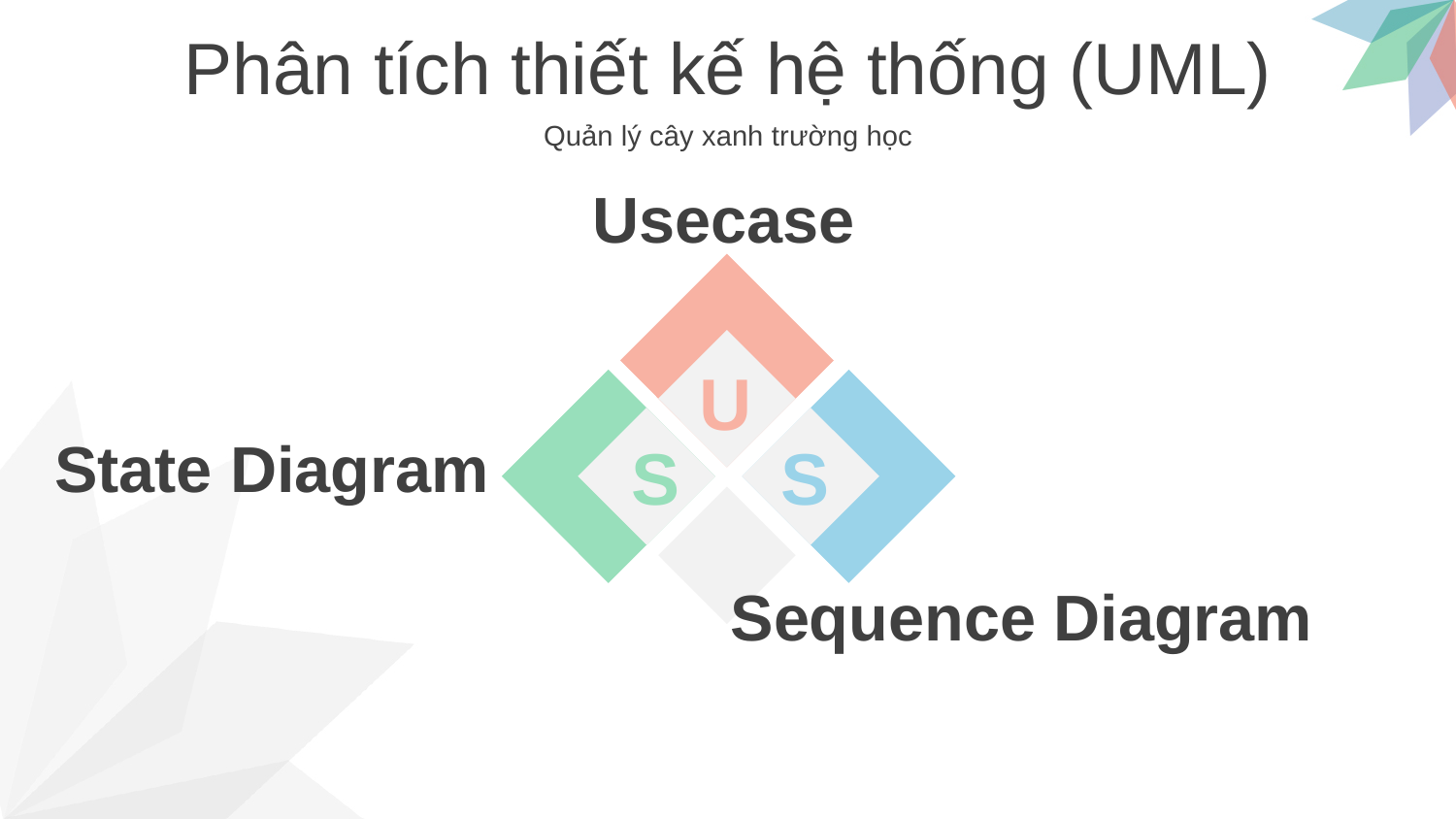

Phân tích thiết kế hệ thống (UML)
Quản lý cây xanh trường học
Usecase

U

State Diagram
S
S

Sequence Diagram